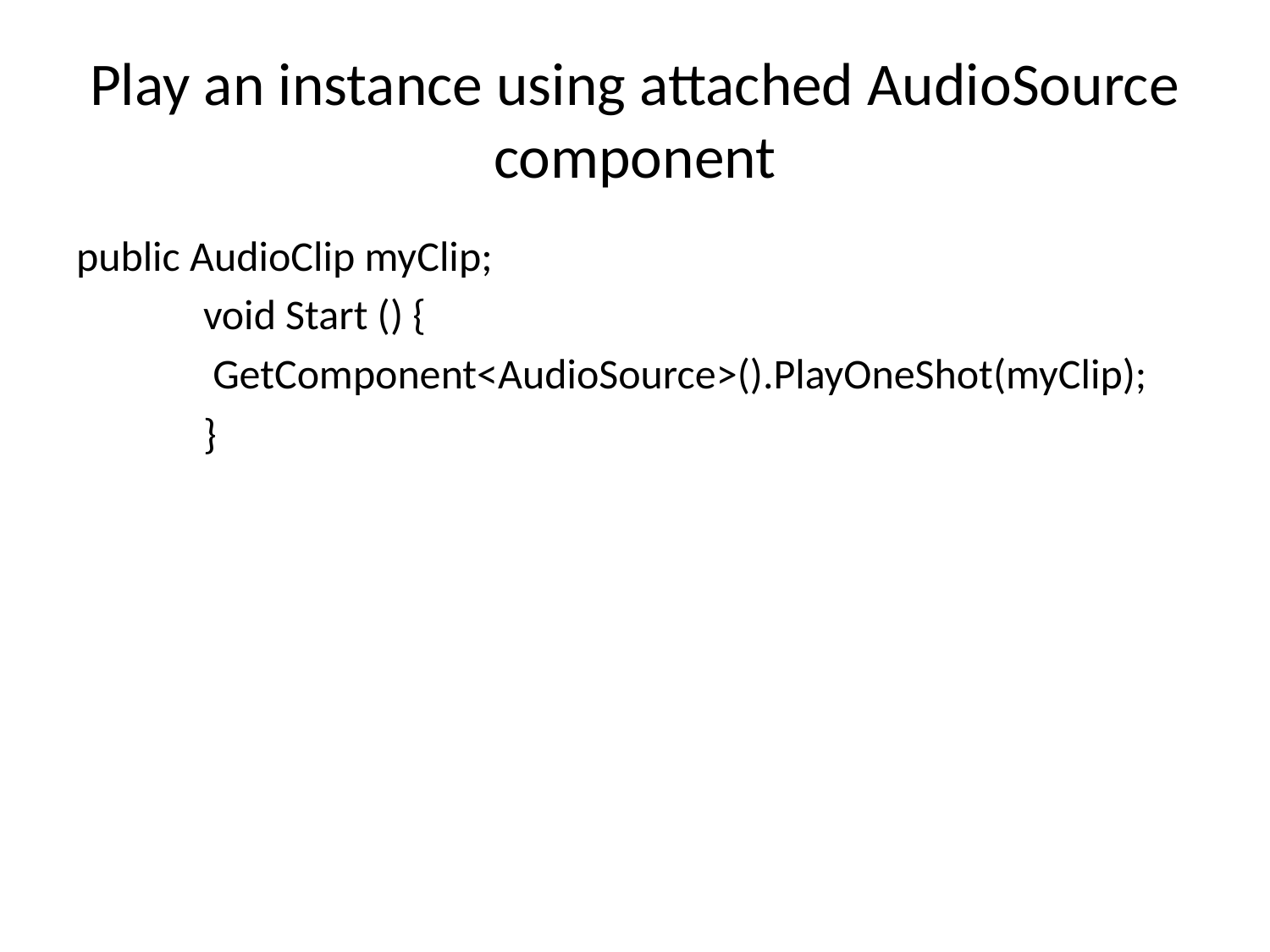

# Play an instance using attached AudioSource component
public AudioClip myClip;
	void Start () {
	 GetComponent<AudioSource>().PlayOneShot(myClip);
	}